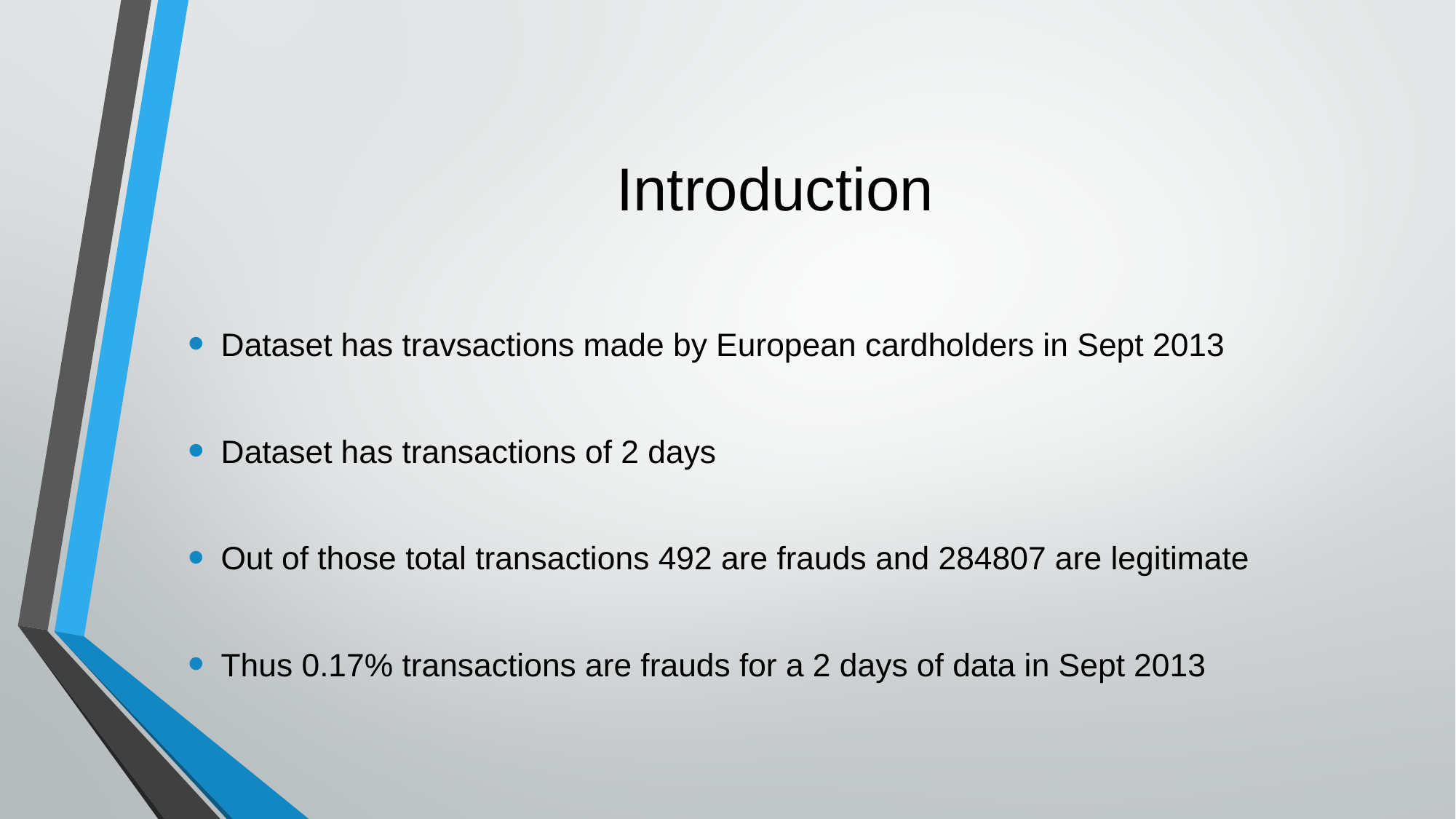

# Introduction
Dataset has travsactions made by European cardholders in Sept 2013

Dataset has transactions of 2 days

Out of those total transactions 492 are frauds and 284807 are legitimate

Thus 0.17% transactions are frauds for a 2 days of data in Sept 2013